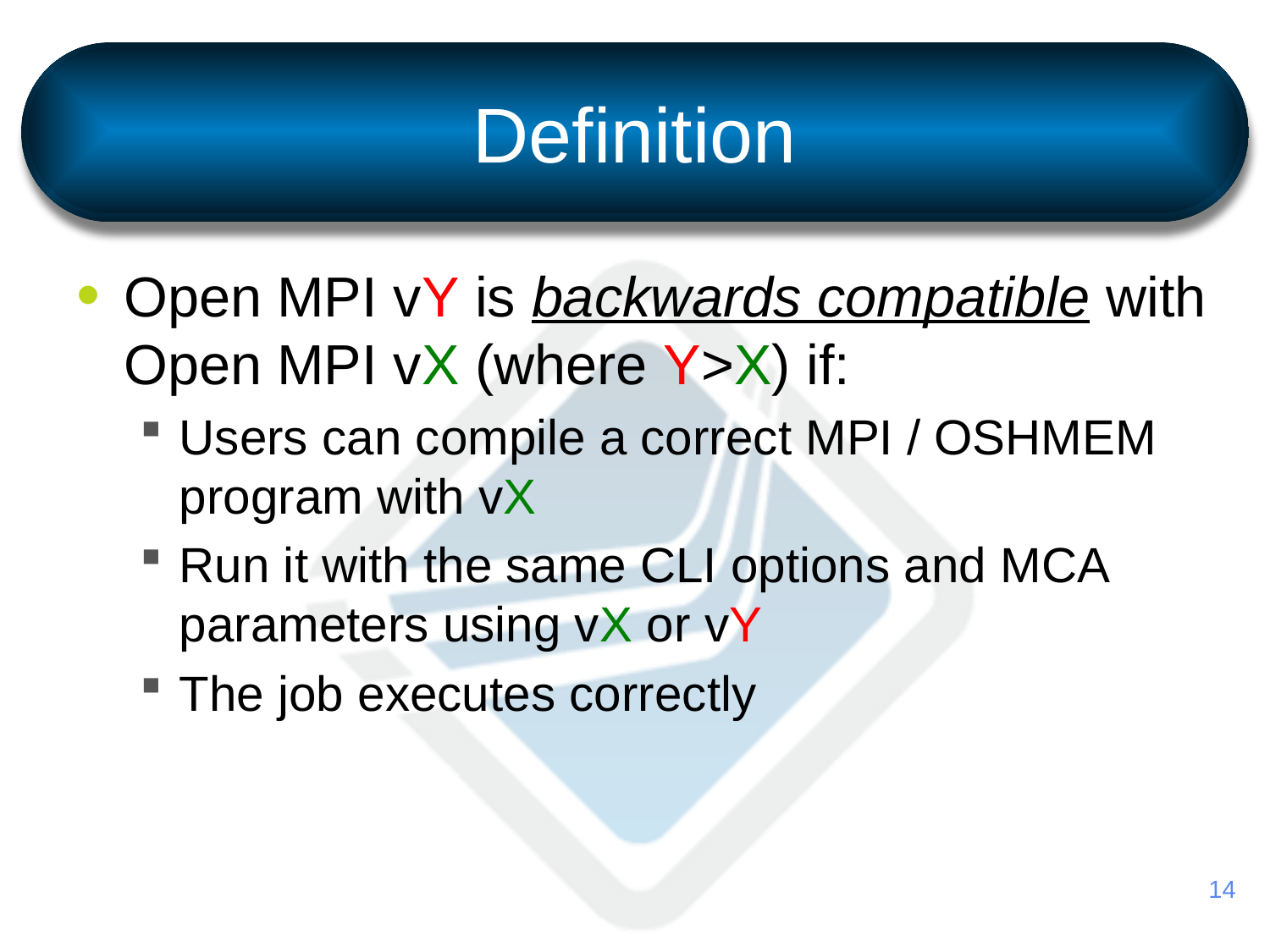

# Definition
Open MPI vY is backwards compatible with Open MPI vX (where Y>X) if:
Users can compile a correct MPI / OSHMEM program with vX
Run it with the same CLI options and MCA parameters using vX or vY
The job executes correctly

14